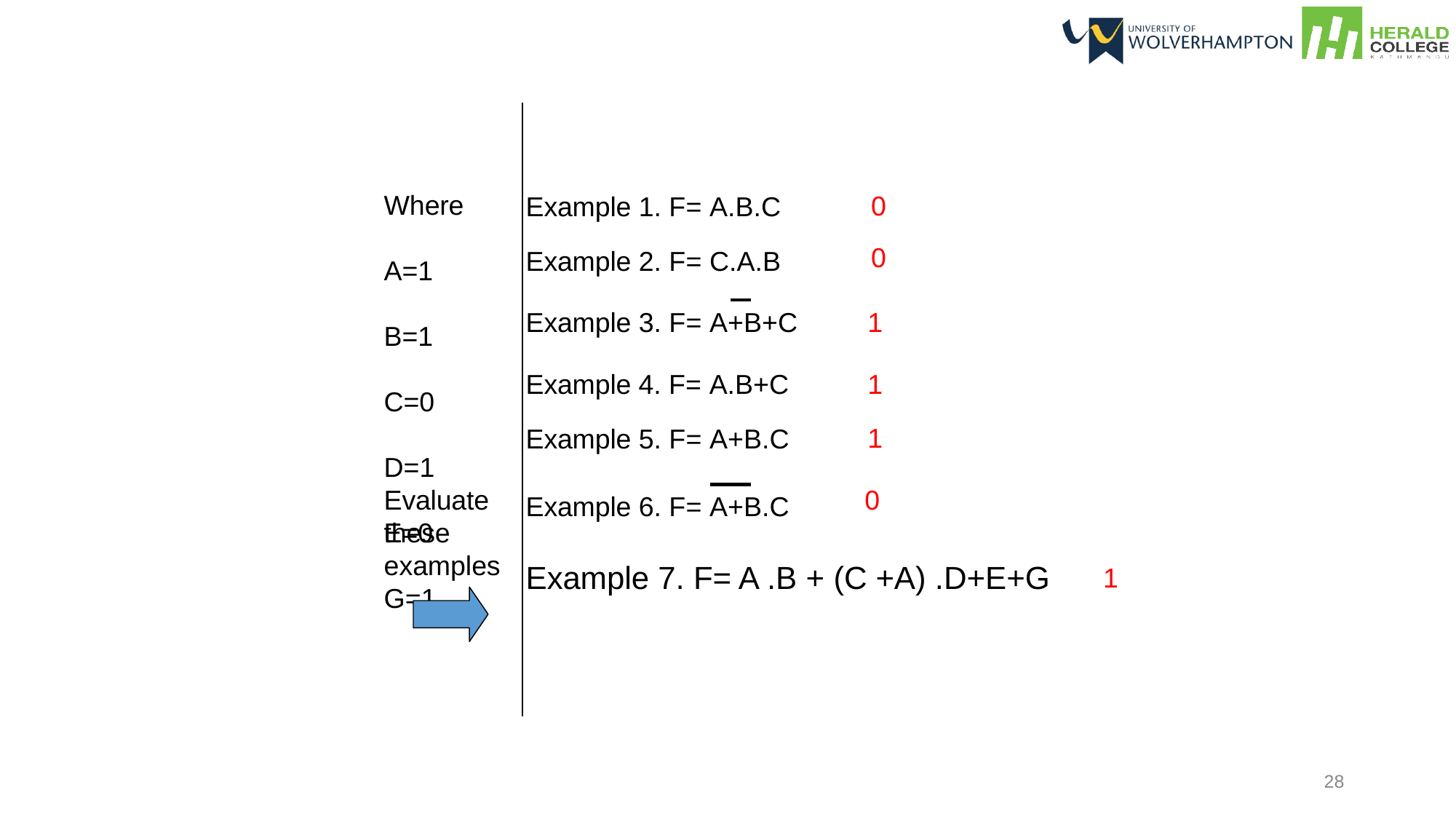

0
0
Where
Example 1. F= A.B.C
Example 2. F= C.A.B
A=1  B=1  C=0  D=1  E=0  G=1

1
Example 3. F= A+B+C
Example 4. F= A.B+C
Example 5. F= A+B.C
1
1
Evaluate  these  examples
0

Example 6. F= A+B.C
Example 7. F= A .B + (C +A) .D+E+G
1

28